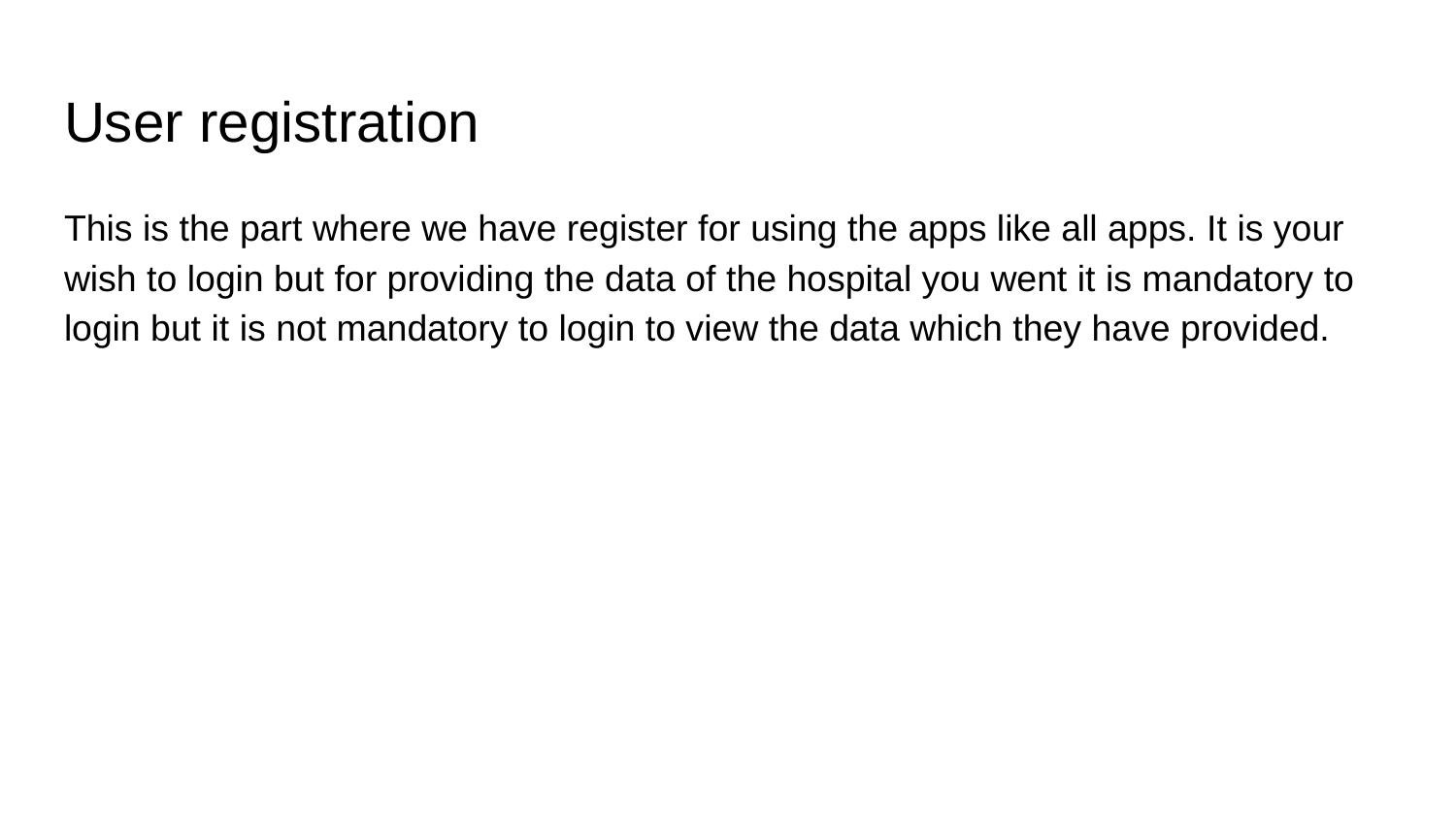

# User registration
This is the part where we have register for using the apps like all apps. It is your wish to login but for providing the data of the hospital you went it is mandatory to login but it is not mandatory to login to view the data which they have provided.